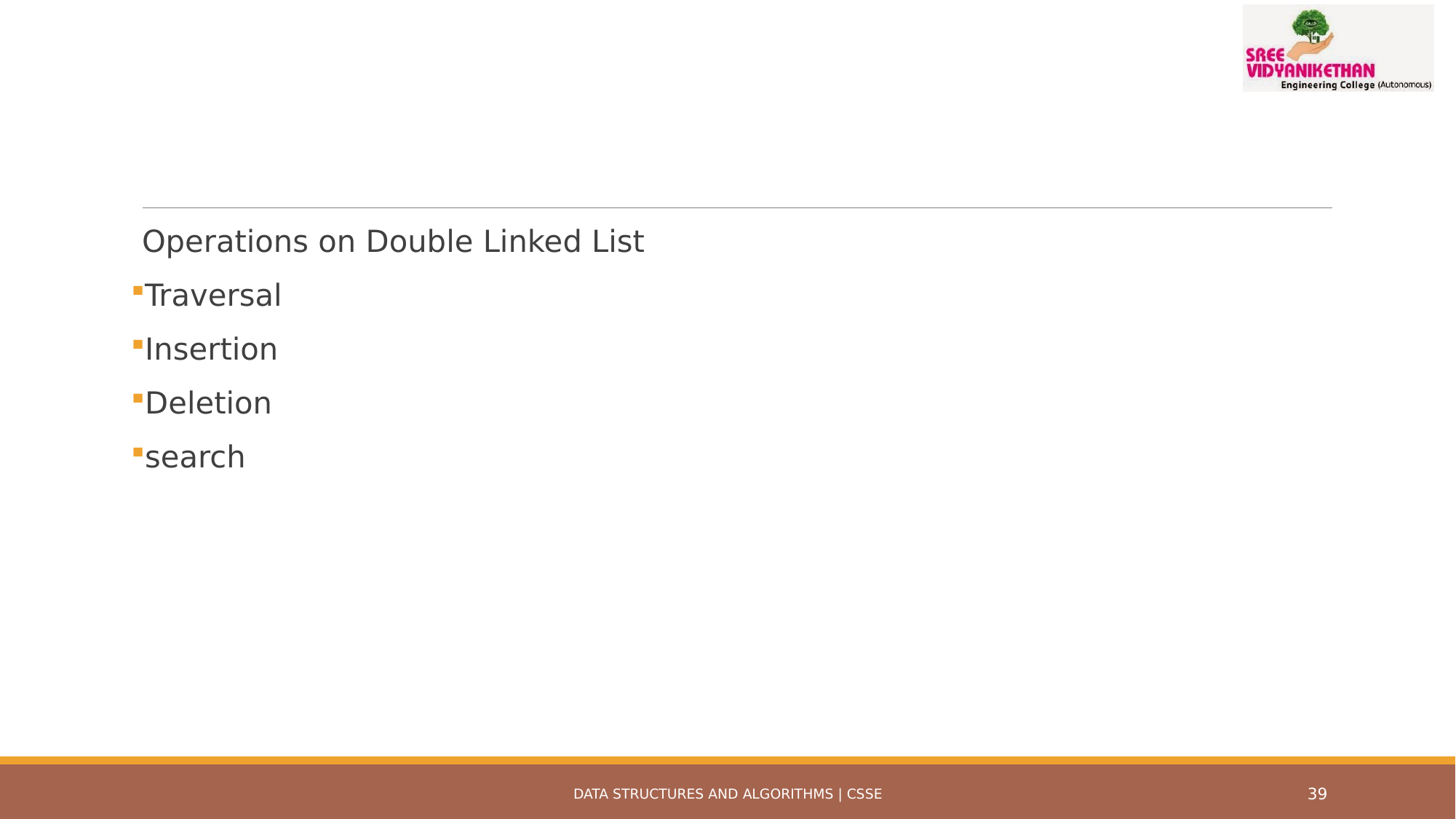

#
Operations on Double Linked List
Traversal
Insertion
Deletion
search
DATA STRUCTURES AND ALGORITHMS | CSSE
39